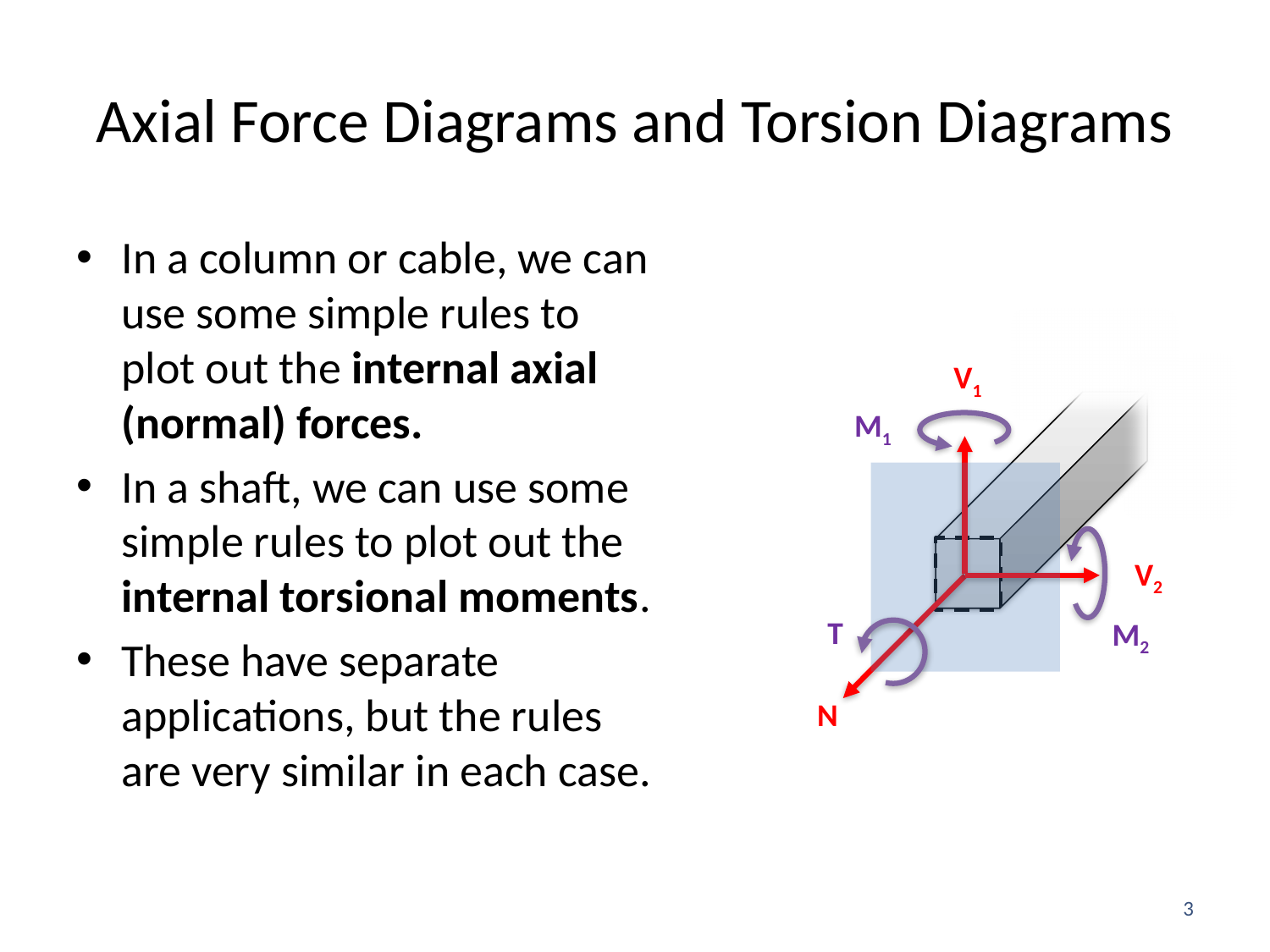

# Axial Force Diagrams and Torsion Diagrams
In a column or cable, we can use some simple rules to plot out the internal axial (normal) forces.
In a shaft, we can use some simple rules to plot out the internal torsional moments.
These have separate applications, but the rules are very similar in each case.

V1

M1

V2
T
M2

N
3